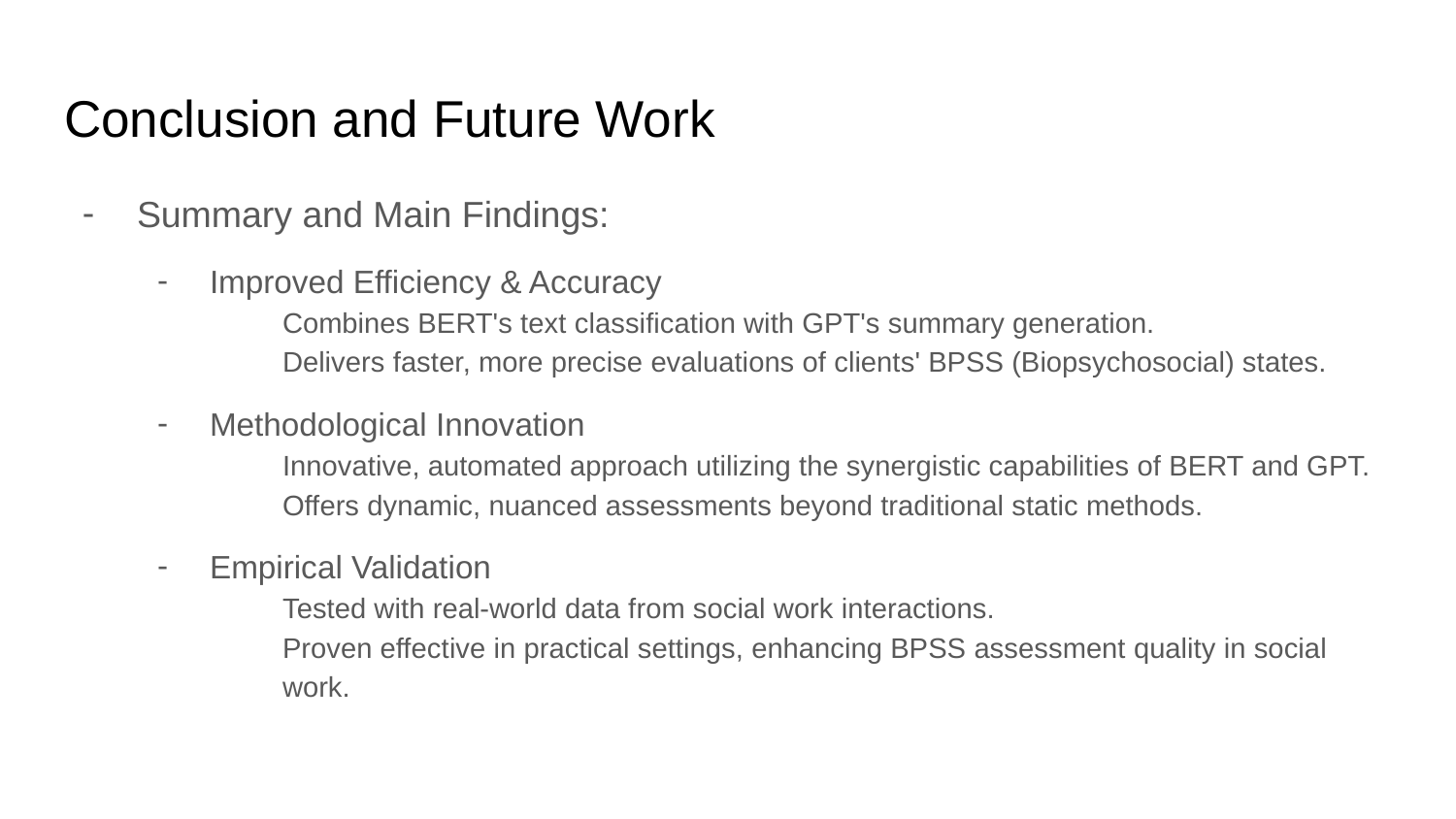

# Conclusion and Future Work

Summary and Main Findings:
Improved Efficiency & Accuracy
Combines BERT's text classification with GPT's summary generation.
Delivers faster, more precise evaluations of clients' BPSS (Biopsychosocial) states.
Methodological Innovation
Innovative, automated approach utilizing the synergistic capabilities of BERT and GPT.
Offers dynamic, nuanced assessments beyond traditional static methods.
Empirical Validation
Tested with real-world data from social work interactions.
Proven effective in practical settings, enhancing BPSS assessment quality in social work.